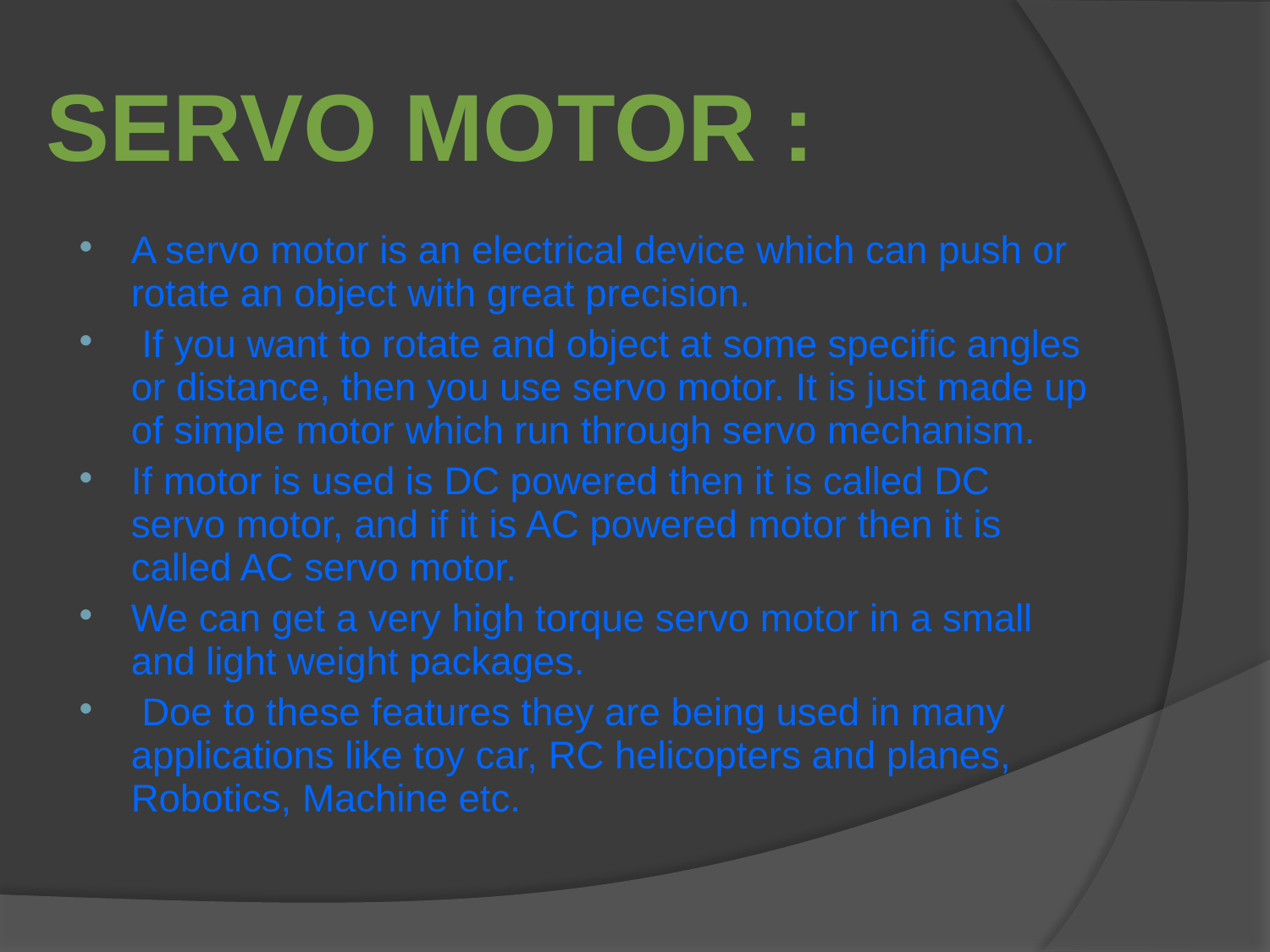

SERVO MOTOR :
A servo motor is an electrical device which can push or rotate an object with great precision.
 If you want to rotate and object at some specific angles or distance, then you use servo motor. It is just made up of simple motor which run through servo mechanism.
If motor is used is DC powered then it is called DC servo motor, and if it is AC powered motor then it is called AC servo motor.
We can get a very high torque servo motor in a small and light weight packages.
 Doe to these features they are being used in many applications like toy car, RC helicopters and planes, Robotics, Machine etc.